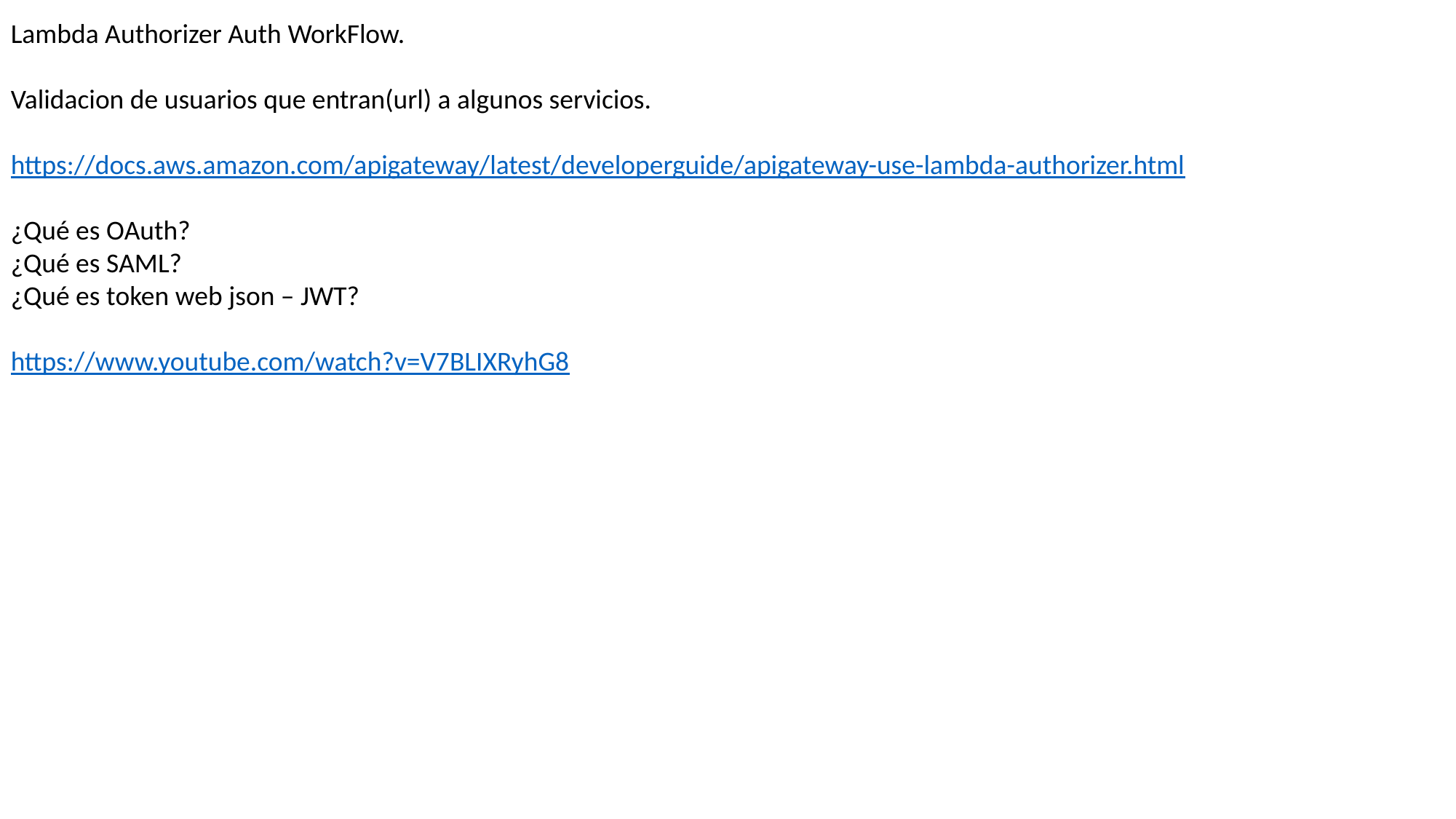

Lambda Authorizer Auth WorkFlow.

Validacion de usuarios que entran(url) a algunos servicios.

https://docs.aws.amazon.com/apigateway/latest/developerguide/apigateway-use-lambda-authorizer.html

¿Qué es OAuth?
¿Qué es SAML?
¿Qué es token web json – JWT?

https://www.youtube.com/watch?v=V7BLIXRyhG8